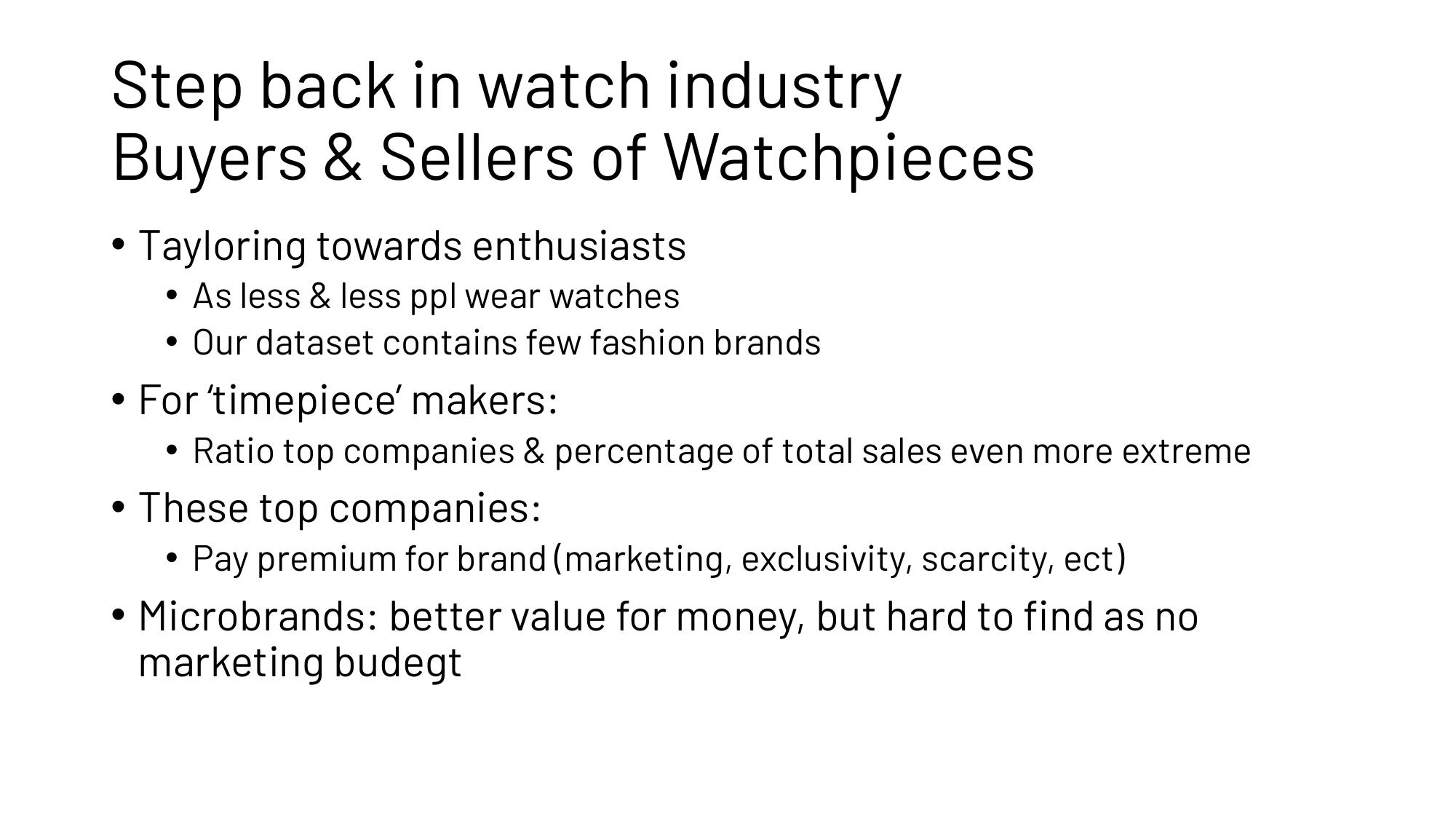

# Step back in watch industry Buyers & Sellers of Watchpieces
Tayloring towards enthusiasts
As less & less ppl wear watches
Our dataset contains few fashion brands
For ‘timepiece’ makers:
Ratio top companies & percentage of total sales even more extreme
These top companies:
Pay premium for brand (marketing, exclusivity, scarcity, ect)
Microbrands: better value for money, but hard to find as no marketing budegt